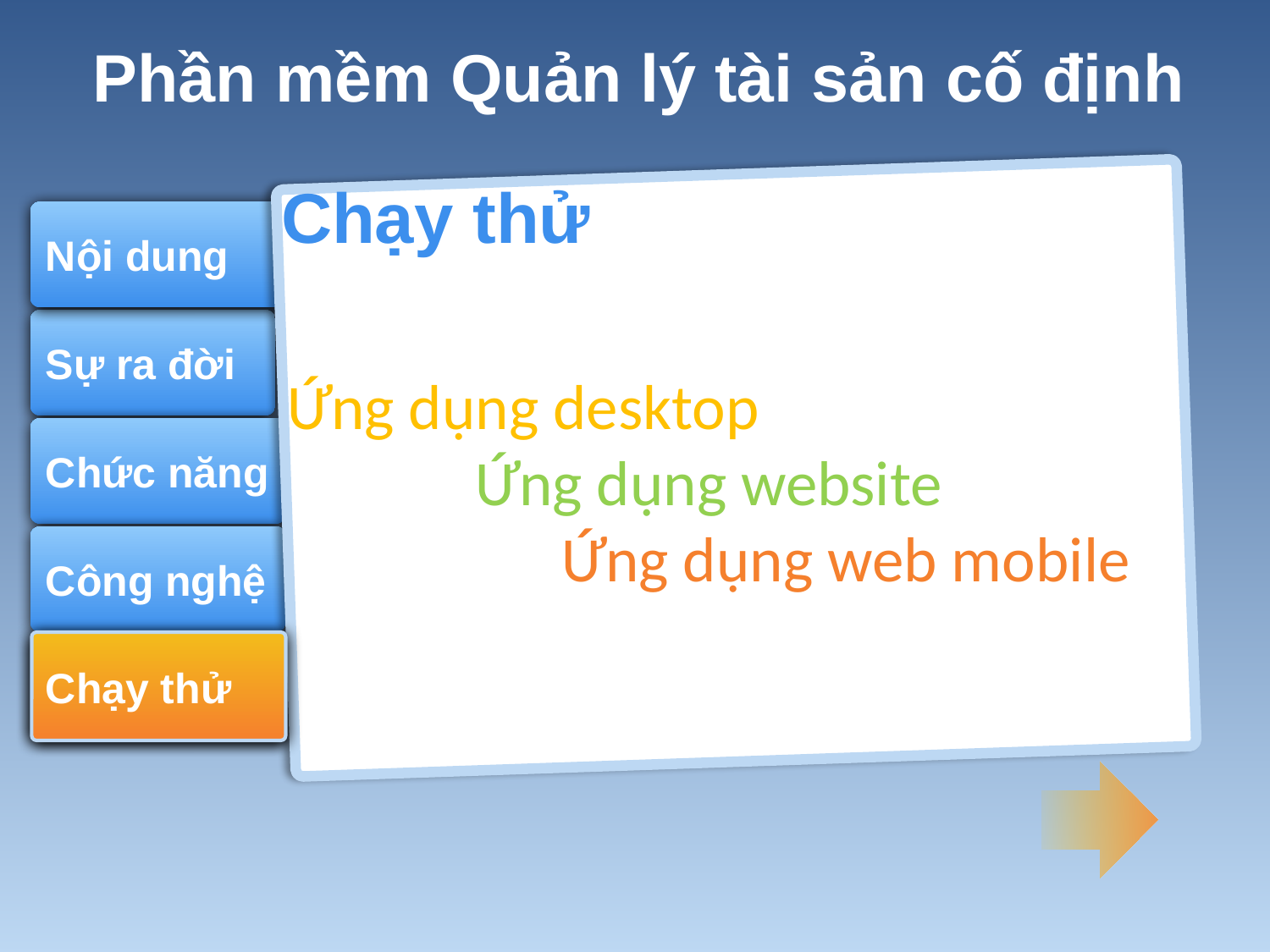

Phần mềm Quản lý tài sản cố định
Chạy thử

Nội dung
Sự ra đời
Ứng dụng desktop
Ứng dụng website
Ứng dụng web mobile
Chức năng
Công nghệ
Chạy thử
Chạy thử